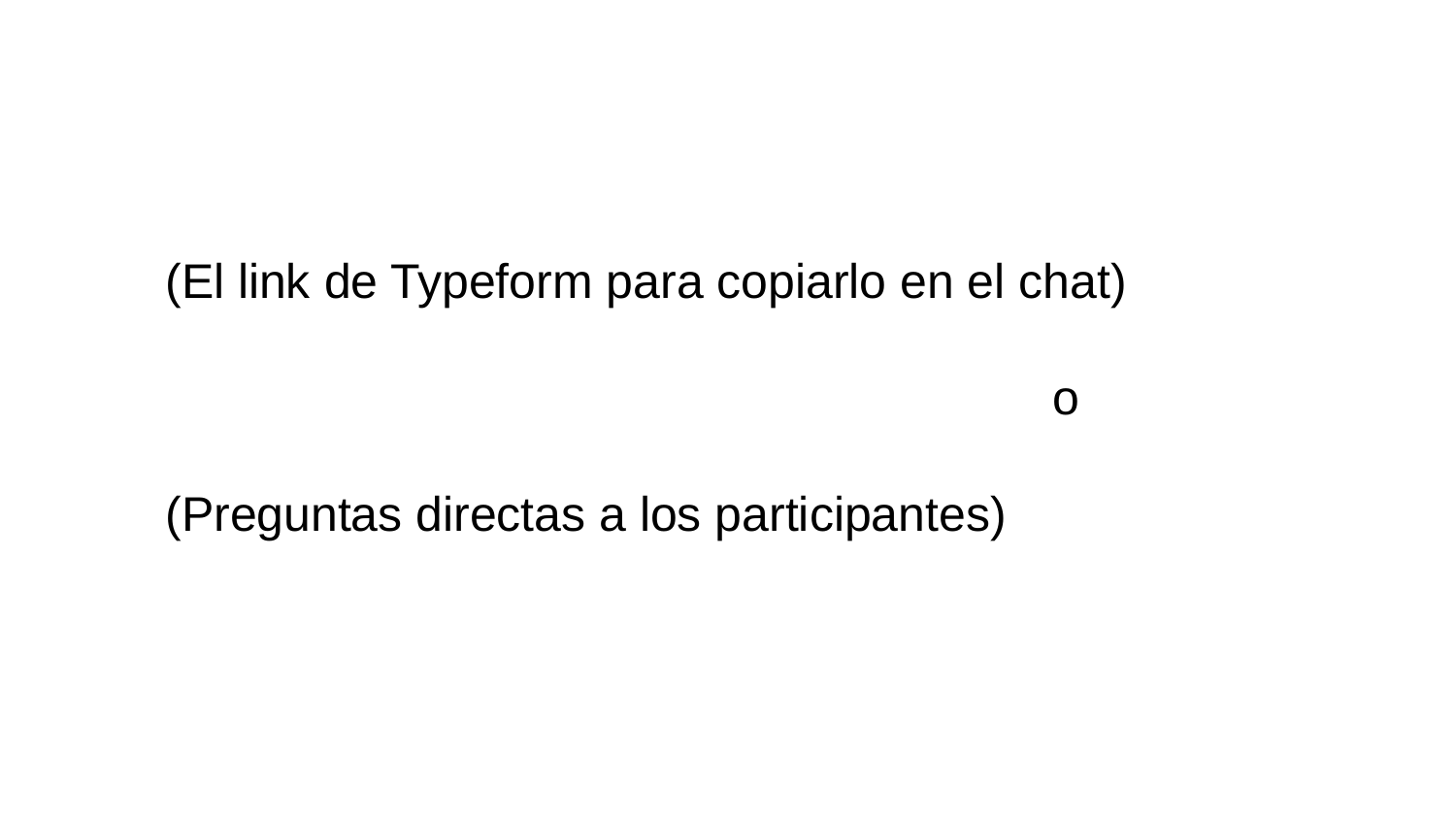

(El link de Typeform para copiarlo en el chat)

						 o

(Preguntas directas a los participantes)